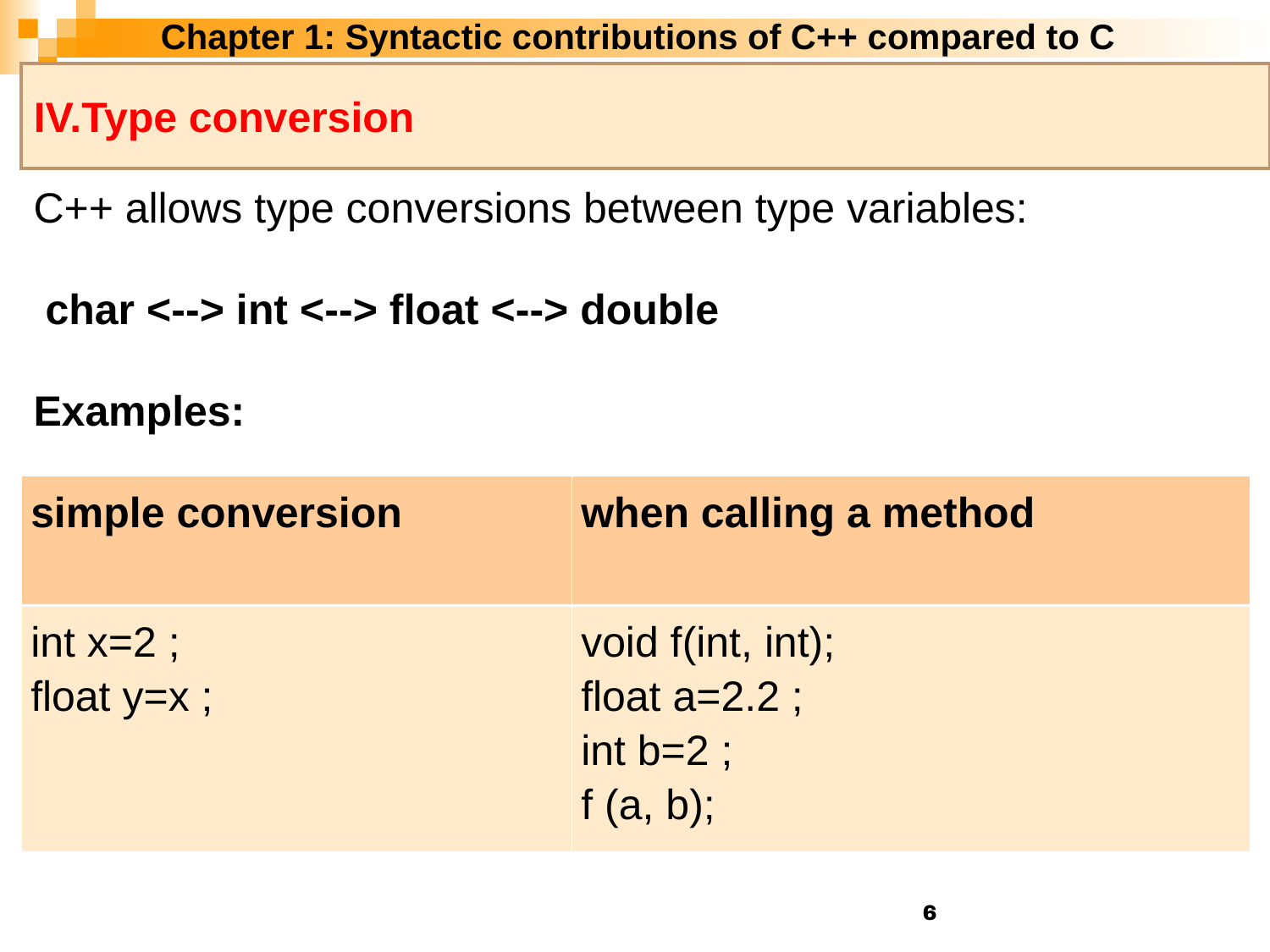

Chapter 1: Syntactic contributions of C++ compared to C
IV.Type conversion
C++ allows type conversions between type variables:

 char <--> int <--> float <--> double

Examples:

| simple conversion | when calling a method |
| --- | --- |
| int x=2 ; float y=x ; | void f(int, int); float a=2.2 ; int b=2 ; f (a, b); |
6